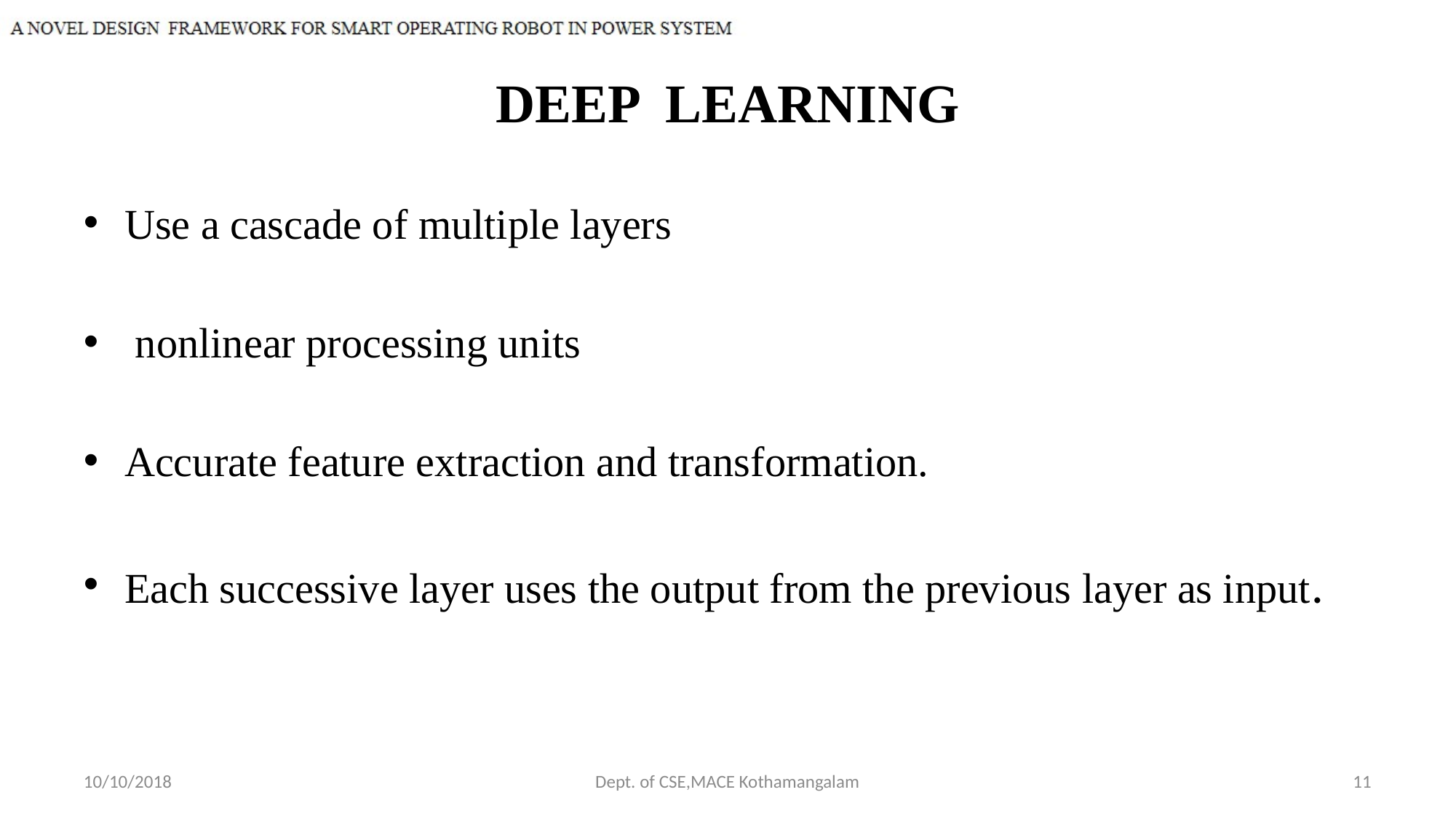

# DEEP  LEARNING
Use a cascade of multiple layers

 nonlinear processing units

Accurate feature extraction and transformation.

Each successive layer uses the output from the previous layer as input.

10/10/2018
Dept. of CSE,MACE Kothamangalam
11